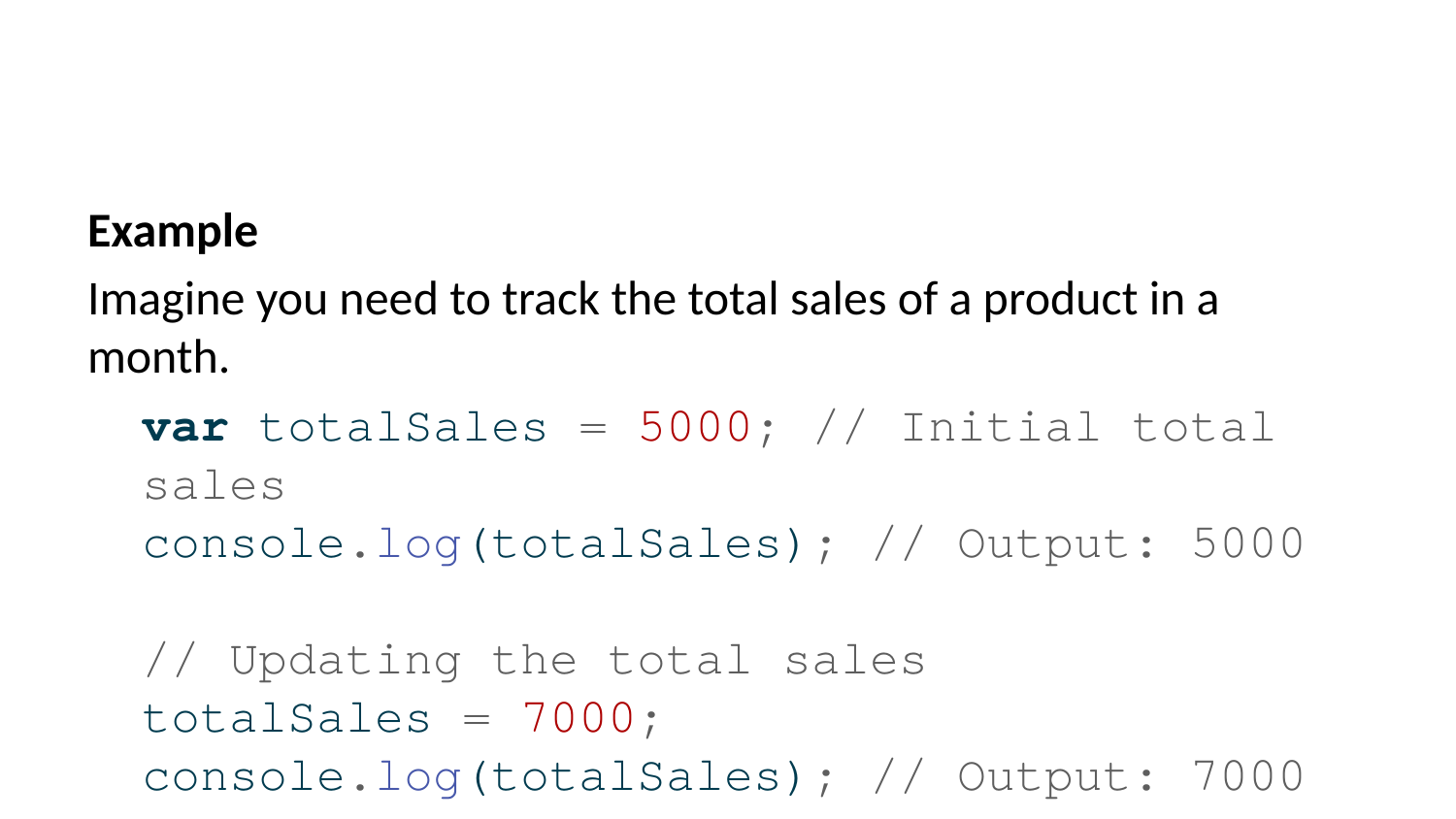

Example
Imagine you need to track the total sales of a product in a month.
var totalSales = 5000; // Initial total sales
console.log(totalSales); // Output: 5000
// Updating the total sales
totalSales = 7000;
console.log(totalSales); // Output: 7000
Explanation
In this example, totalSales is a variable declared with var. Initially, it holds the value 5000. As sales continue, we update totalSales to 7000.